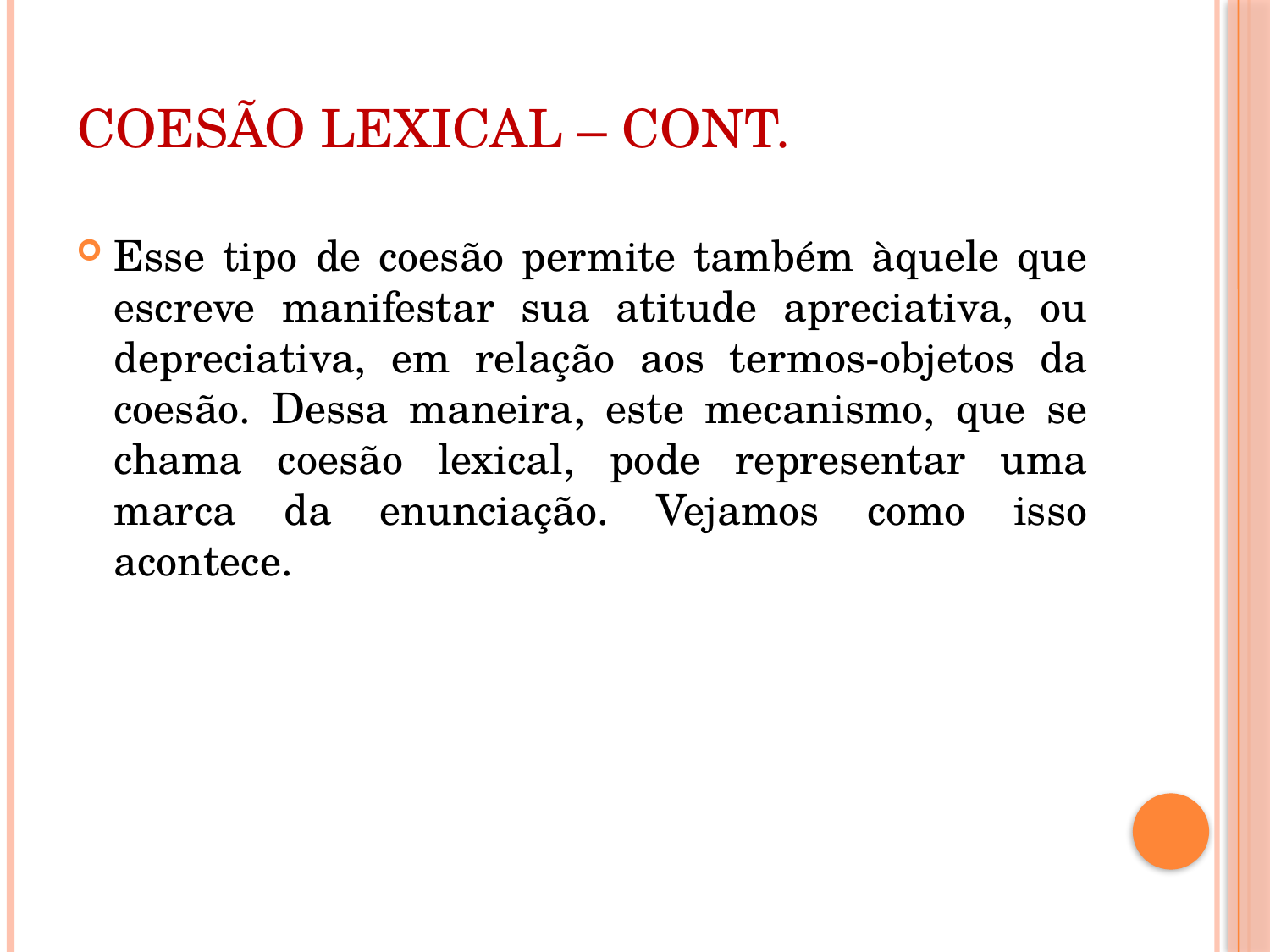

Coesão Lexical – cont.
Esse tipo de coesão permite também àquele que escreve manifestar sua atitude apreciativa, ou depreciativa, em relação aos termos-objetos da coesão. Dessa maneira, este mecanismo, que se chama coesão lexical, pode representar uma marca da enunciação. Vejamos como isso acontece.